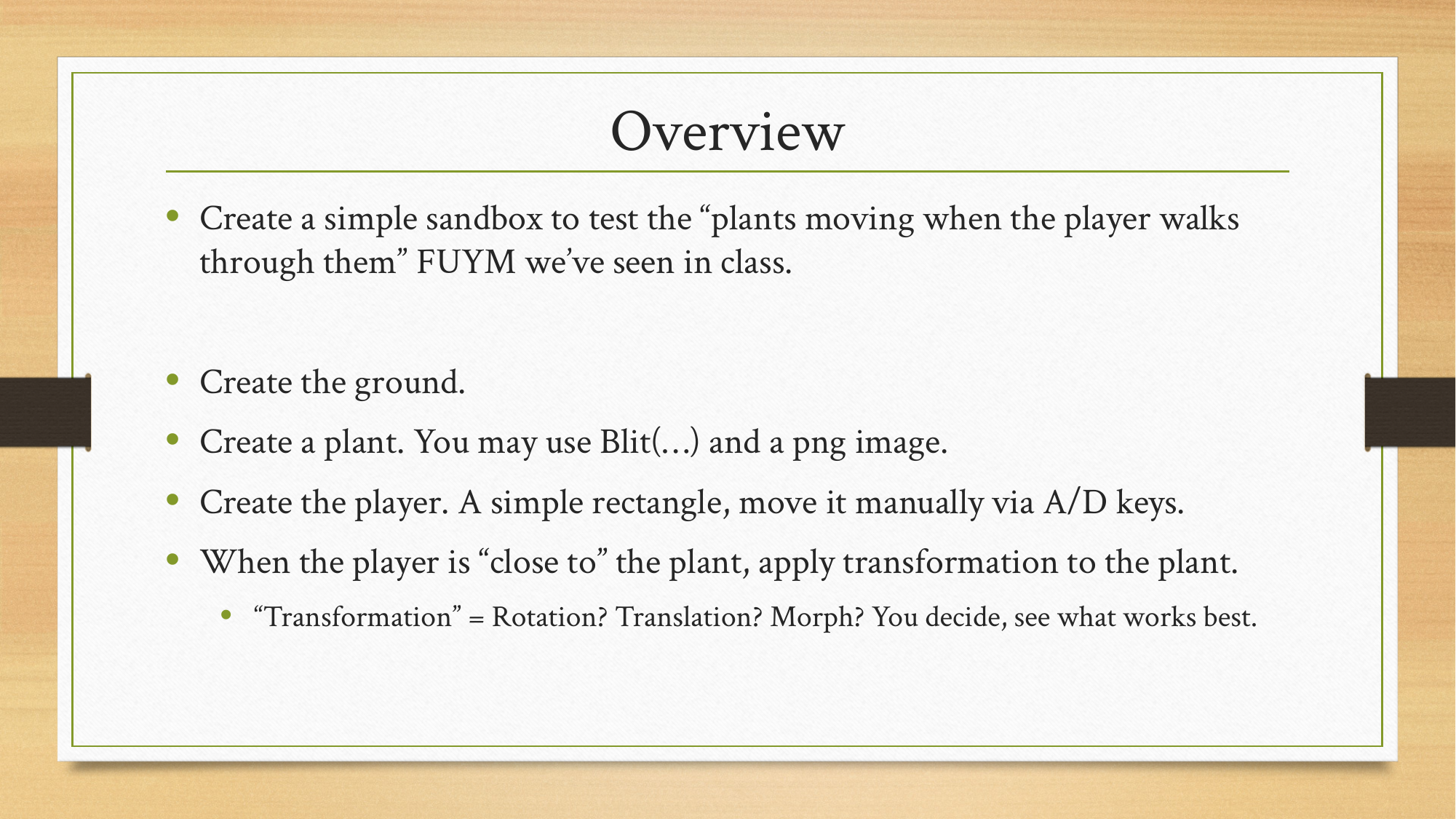

# Overview
Create a simple sandbox to test the “plants moving when the player walks through them” FUYM we’ve seen in class.

Create the ground.
Create a plant. You may use Blit(…) and a png image.
Create the player. A simple rectangle, move it manually via A/D keys.
When the player is “close to” the plant, apply transformation to the plant.
“Transformation” = Rotation? Translation? Morph? You decide, see what works best.